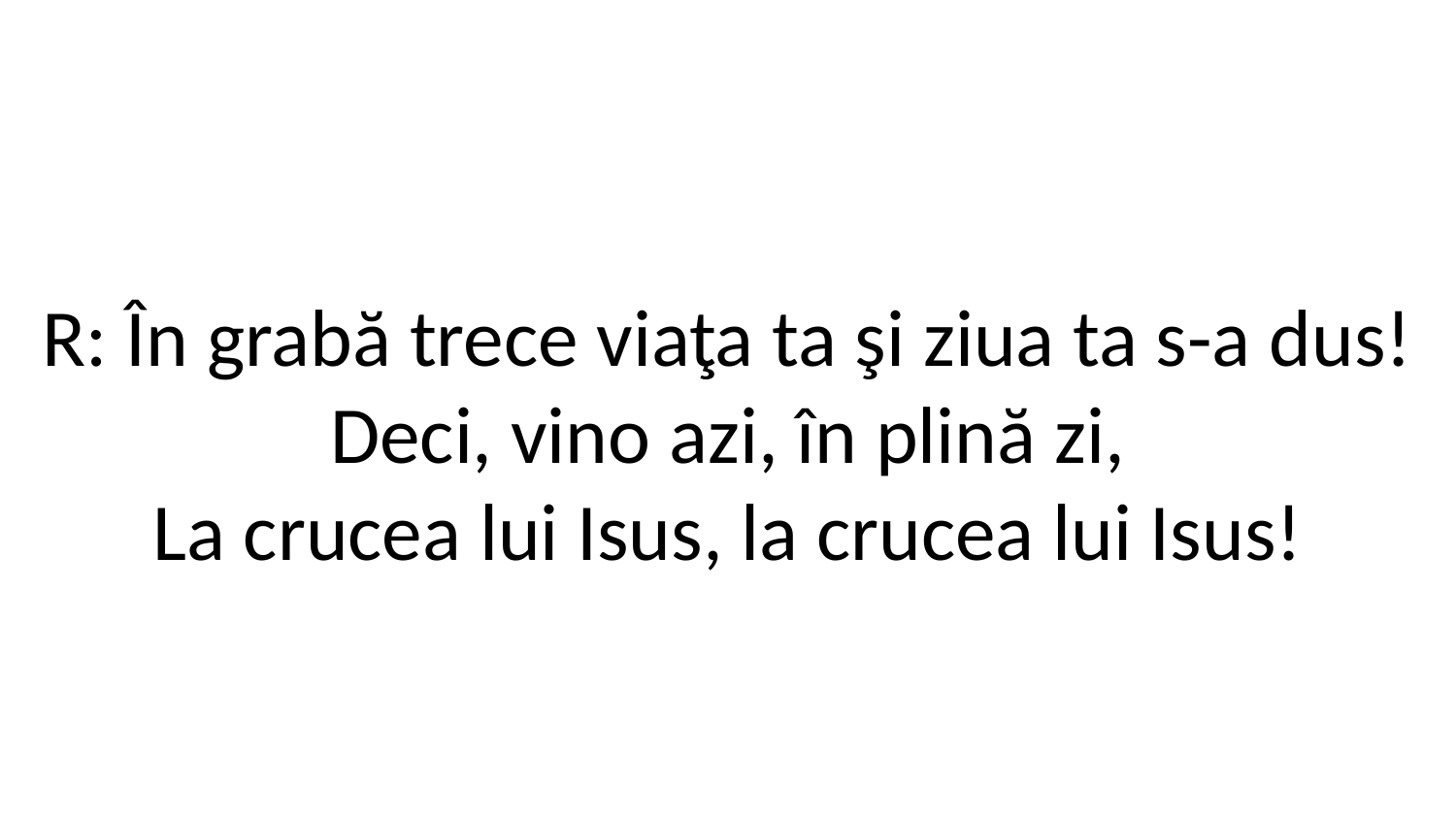

R: În grabă trece viaţa ta şi ziua ta s-a dus!
Deci, vino azi, în plină zi,
La crucea lui Isus, la crucea lui Isus!